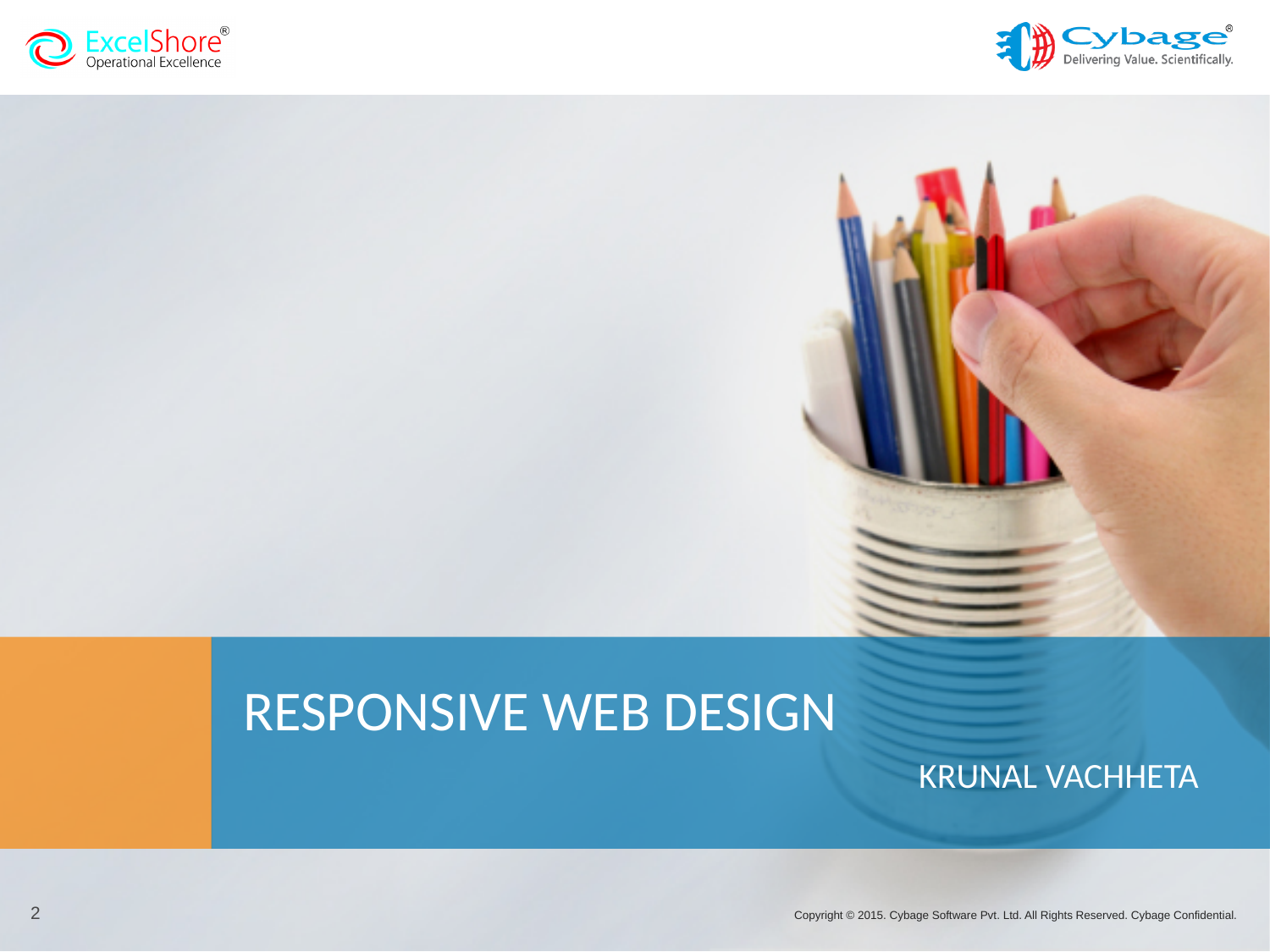

# RESPONSIVE WEB DESIGN
KRUNAL VACHHETA
2